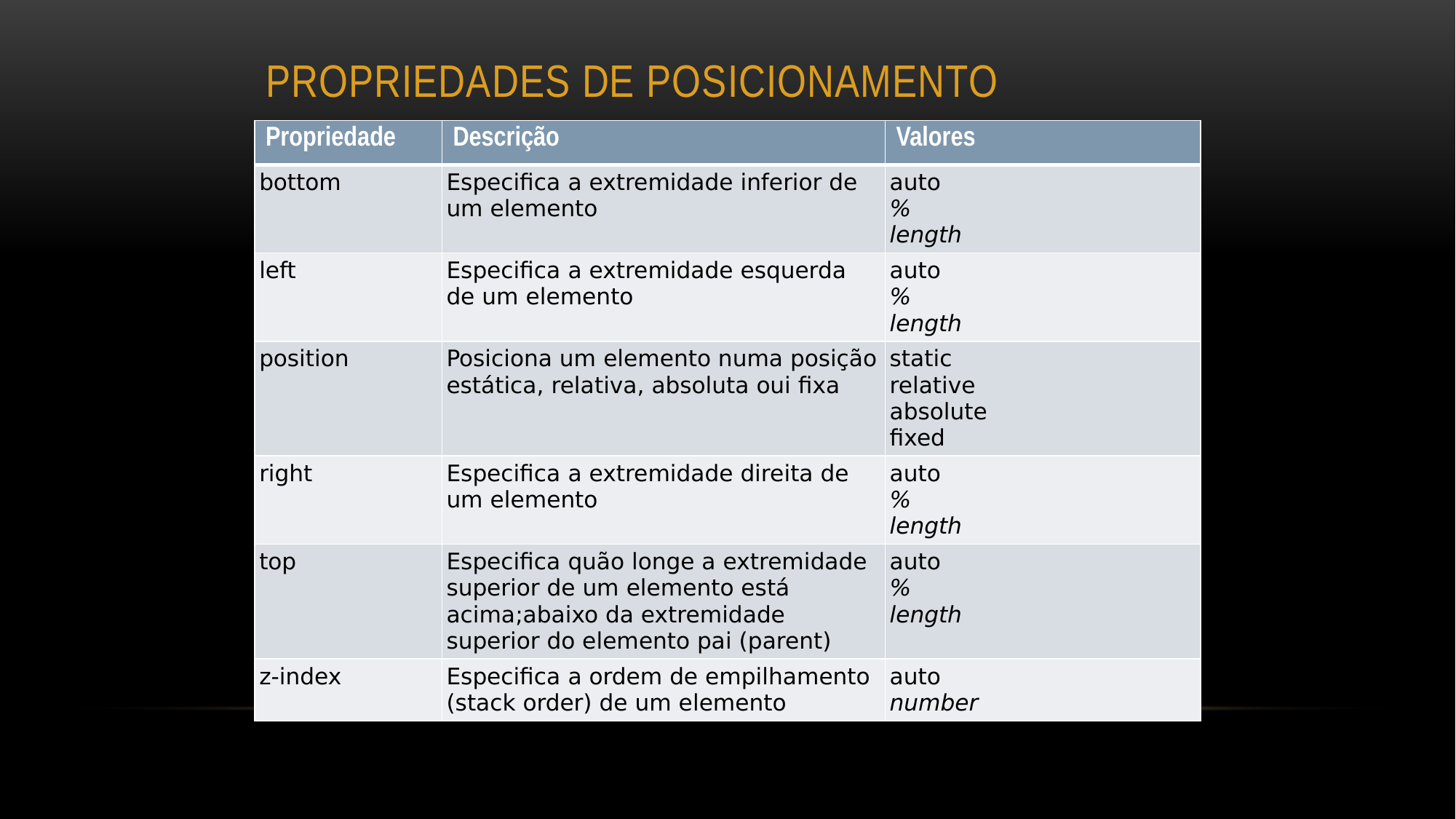

# Propriedades de posicionamento
| Propriedade | Descrição | Valores |
| --- | --- | --- |
| bottom | Especifica a extremidade inferior de um elemento | auto % length |
| left | Especifica a extremidade esquerda de um elemento | auto % length |
| position | Posiciona um elemento numa posição estática, relativa, absoluta oui fixa | static relative absolute fixed |
| right | Especifica a extremidade direita de um elemento | auto % length |
| top | Especifica quão longe a extremidade superior de um elemento está acima;abaixo da extremidade superior do elemento pai (parent) | auto % length |
| z-index | Especifica a ordem de empilhamento (stack order) de um elemento | auto number |